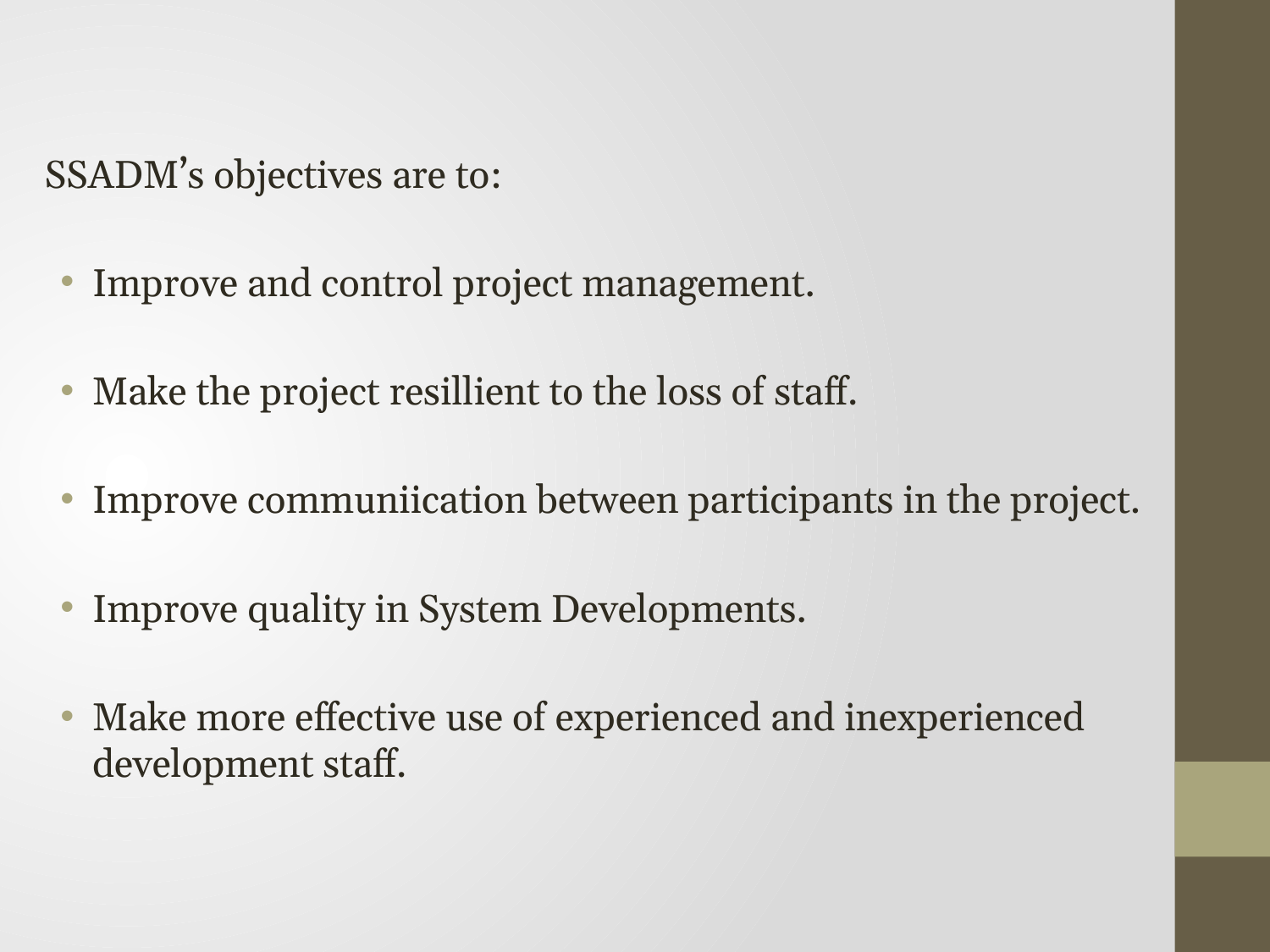

SSADM’s objectives are to:

Improve and control project management.

Make the project resillient to the loss of staff.

Improve communiication between participants in the project.

Improve quality in System Developments.

Make more effective use of experienced and inexperienced development staff.